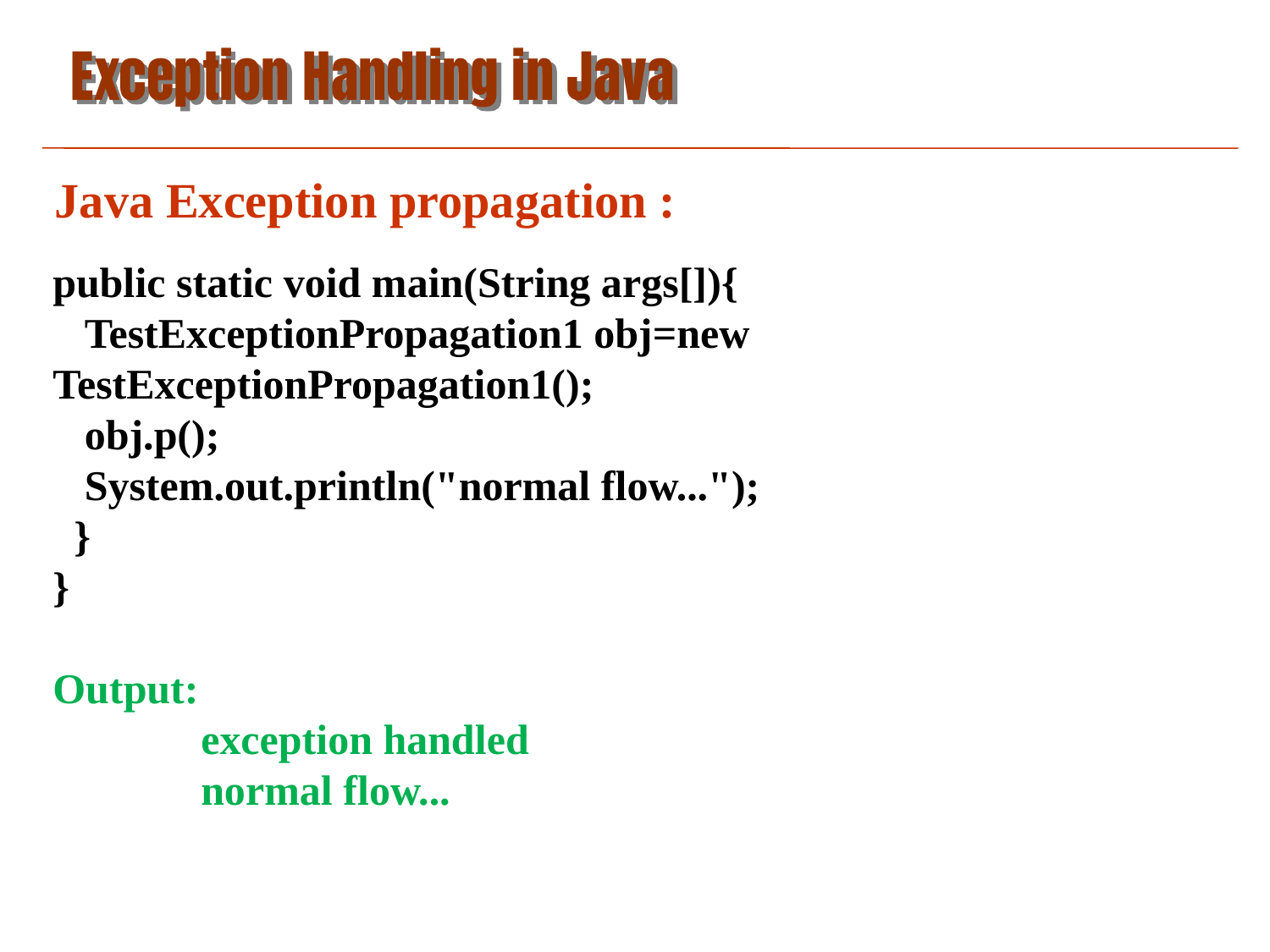

Exception Handling in Java

Java Exception propagation :
public static void main(String args[]){
   TestExceptionPropagation1 obj=new TestExceptionPropagation1();
   obj.p();
   System.out.println("normal flow...");
  }
}

Output:
              exception handled
              normal flow...